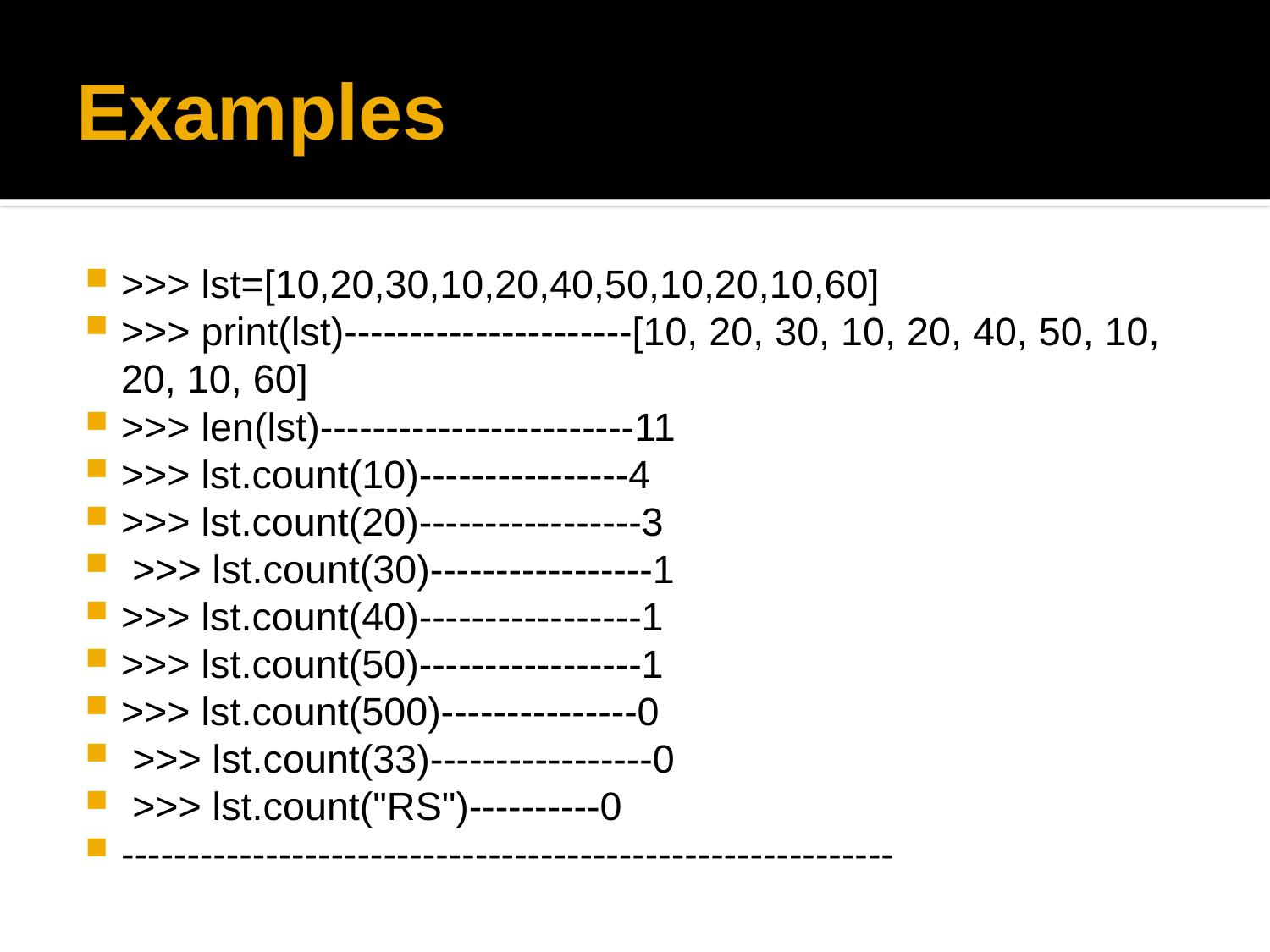

# Examples
>>> lst=[10,20,30,10,20,40,50,10,20,10,60]
>>> print(lst)----------------------[10, 20, 30, 10, 20, 40, 50, 10, 20, 10, 60]
>>> len(lst)------------------------11
>>> lst.count(10)----------------4
>>> lst.count(20)-----------------3
 >>> lst.count(30)-----------------1
>>> lst.count(40)-----------------1
>>> lst.count(50)-----------------1
>>> lst.count(500)---------------0
 >>> lst.count(33)-----------------0
 >>> lst.count("RS")----------0
-----------------------------------------------------------